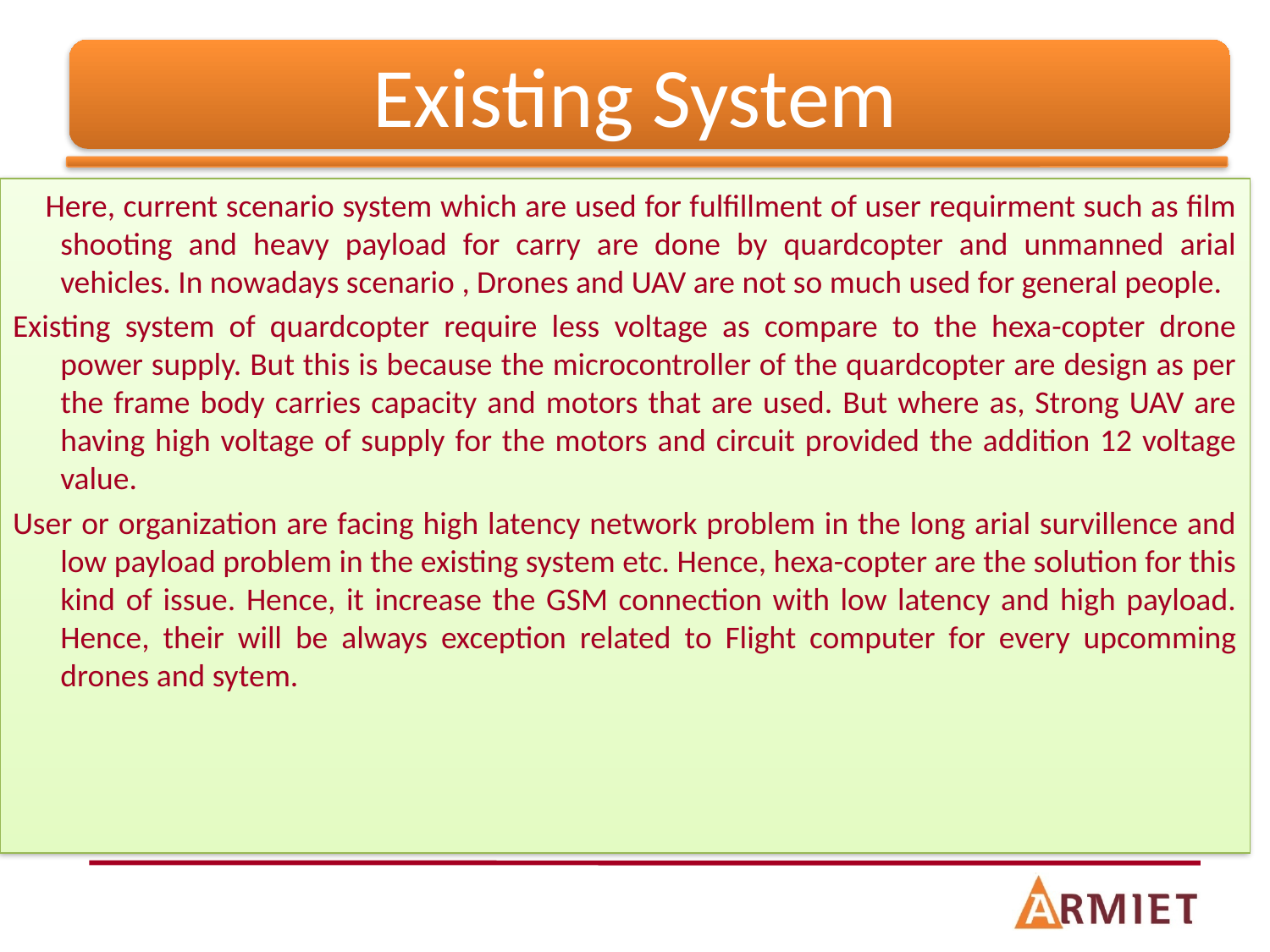

# Existing System
    Here, current scenario system which are used for fulfillment of user requirment such as film shooting and heavy payload for carry are done by quardcopter and unmanned arial vehicles. In nowadays scenario , Drones and UAV are not so much used for general people.
Existing system of quardcopter require less voltage as compare to the hexa-copter drone power supply. But this is because the microcontroller of the quardcopter are design as per the frame body carries capacity and motors that are used. But where as, Strong UAV are having high voltage of supply for the motors and circuit provided the addition 12 voltage value.
User or organization are facing high latency network problem in the long arial survillence and low payload problem in the existing system etc. Hence, hexa-copter are the solution for this kind of issue. Hence, it increase the GSM connection with low latency and high payload. Hence, their will be always exception related to Flight computer for every upcomming drones and sytem.